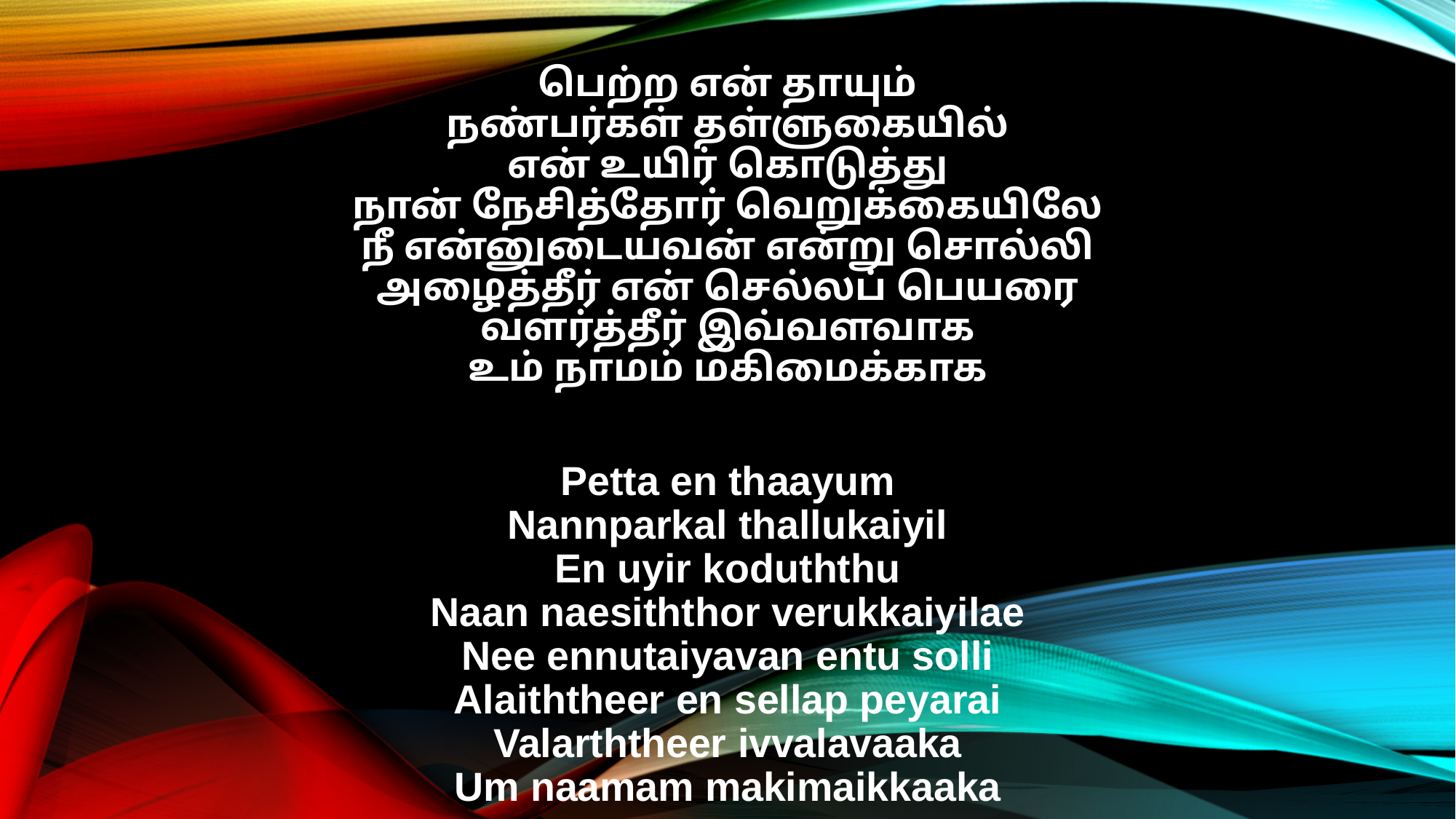

பெற்ற என் தாயும்
நண்பர்கள் தள்ளுகையில்
என் உயிர் கொடுத்து
நான் நேசித்தோர் வெறுக்கையிலே
நீ என்னுடையவன் என்று சொல்லி
அழைத்தீர் என் செல்லப் பெயரை
வளர்த்தீர் இவ்வளவாக
உம் நாமம் மகிமைக்காக

Petta en thaayum
Nannparkal thallukaiyil
En uyir koduththu
Naan naesiththor verukkaiyilae
Nee ennutaiyavan entu solli
Alaiththeer en sellap peyarai
Valarththeer ivvalavaaka
Um naamam makimaikkaaka